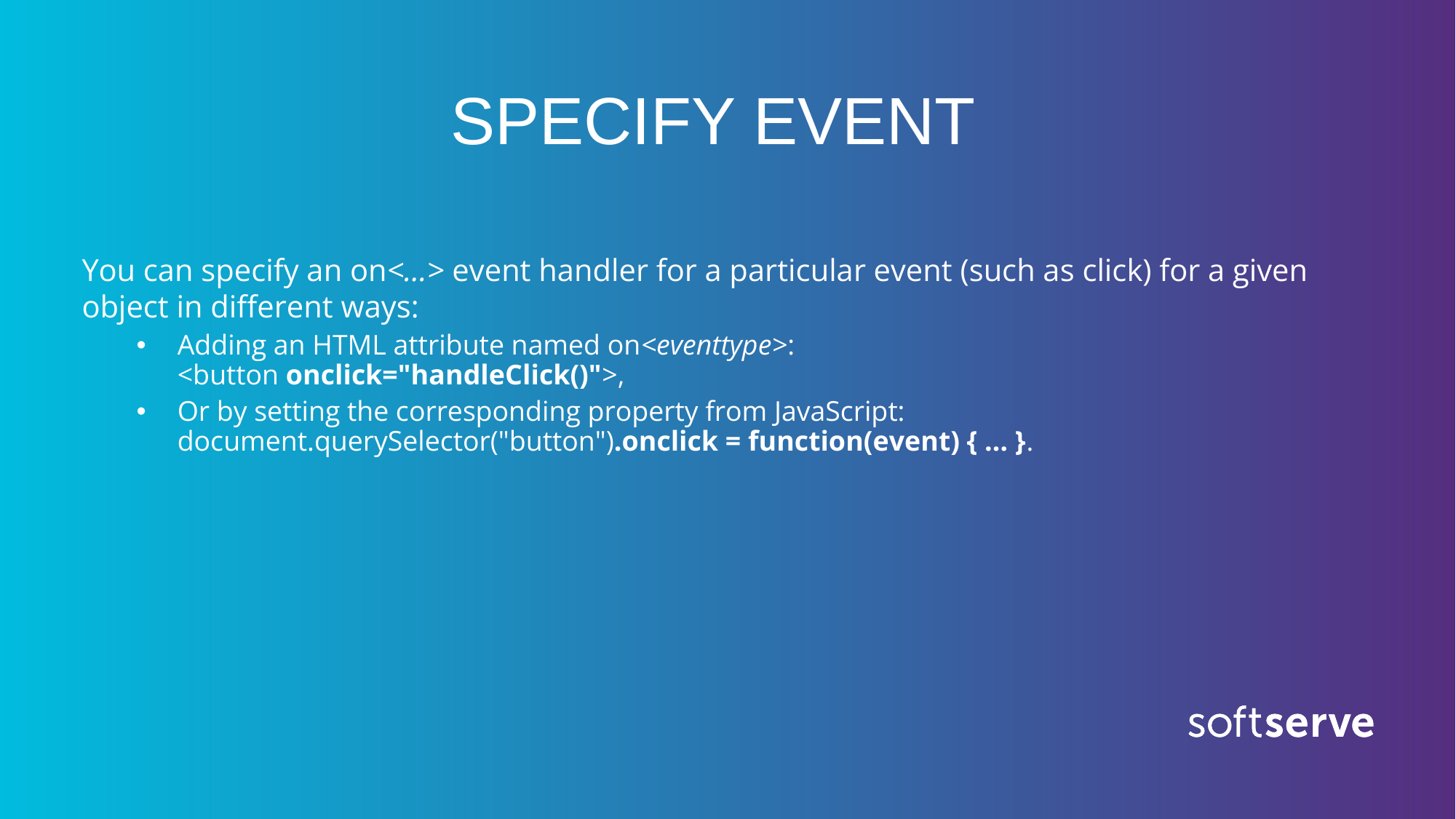

# SPECIFY EVENT
You can specify an on<…> event handler for a particular event (such as click) for a given object in different ways:
Adding an HTML attribute named on<eventtype>:
<button onclick="handleClick()">,
Or by setting the corresponding property from JavaScript:
document.querySelector("button").onclick = function(event) { … }.